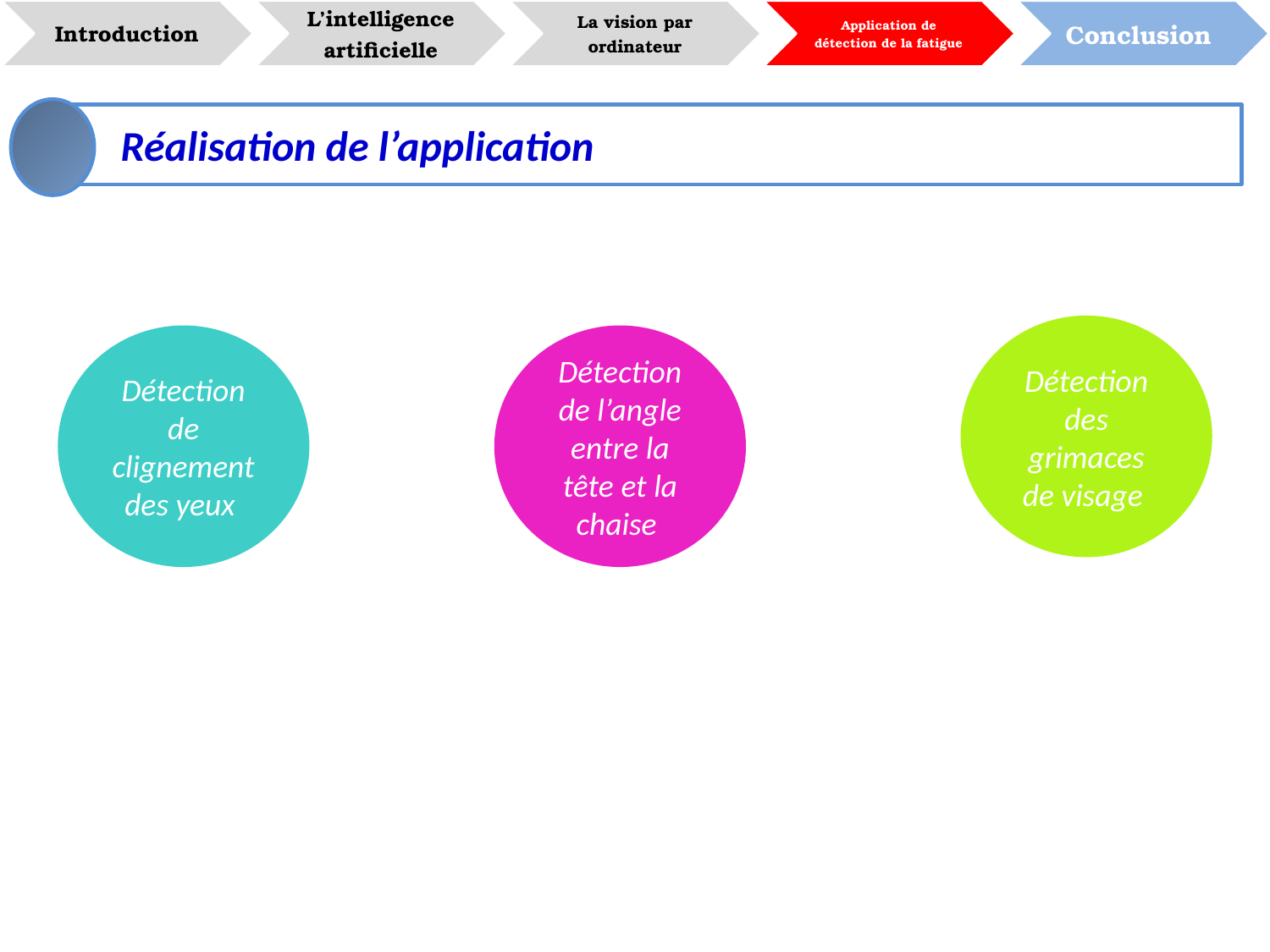

Introduction
Conclusion
Application de détection de la fatigue
La vision par ordinateur
L’intelligence artificielle

       Réalisation de l’application

Détection des grimaces de visage
Détection de clignement des yeux
Détection de l’angle entre la tête et la chaise